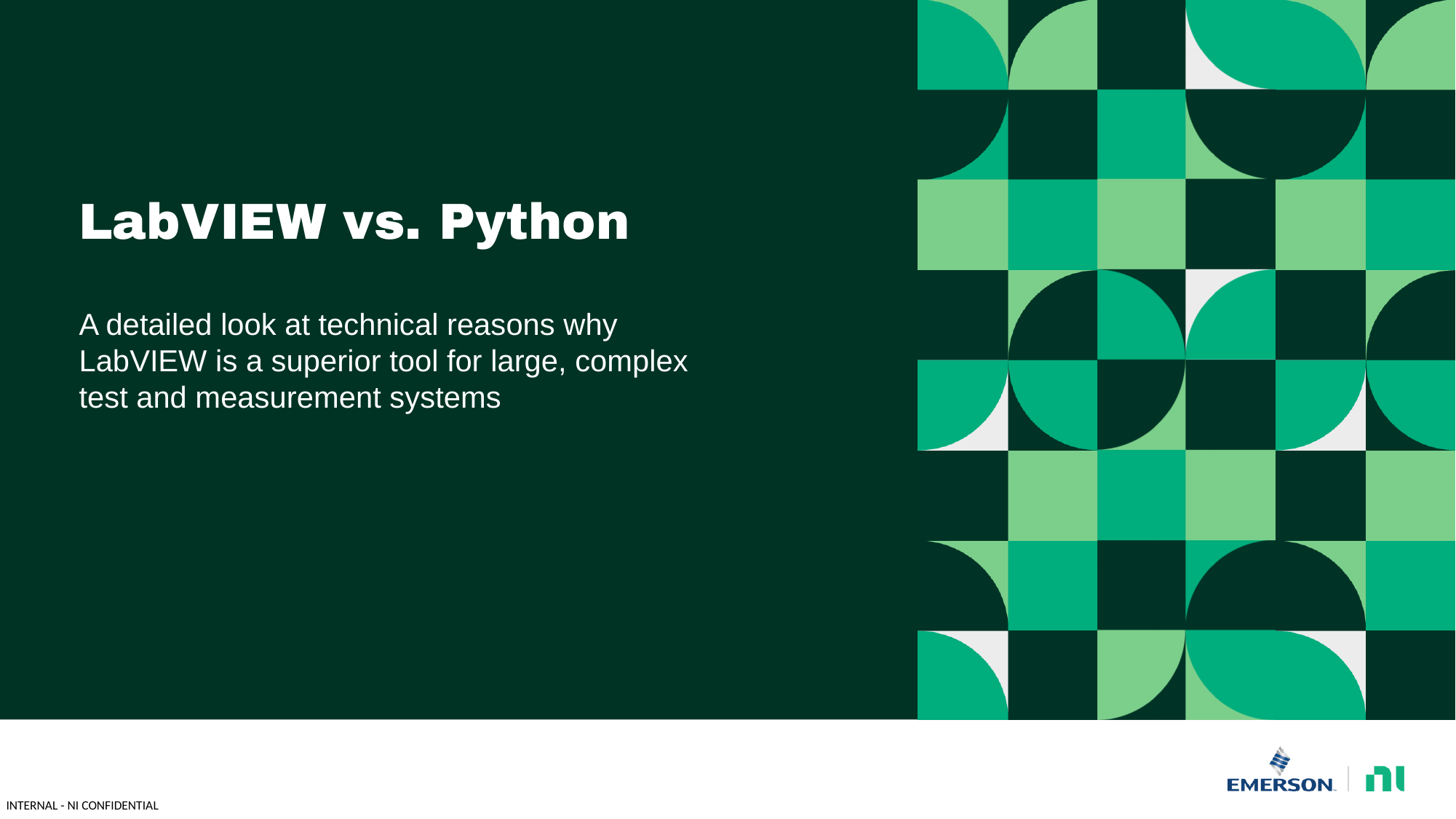

# LabVIEW vs. Python
A detailed look at technical reasons why LabVIEW is a superior tool for large, complex test and measurement systems